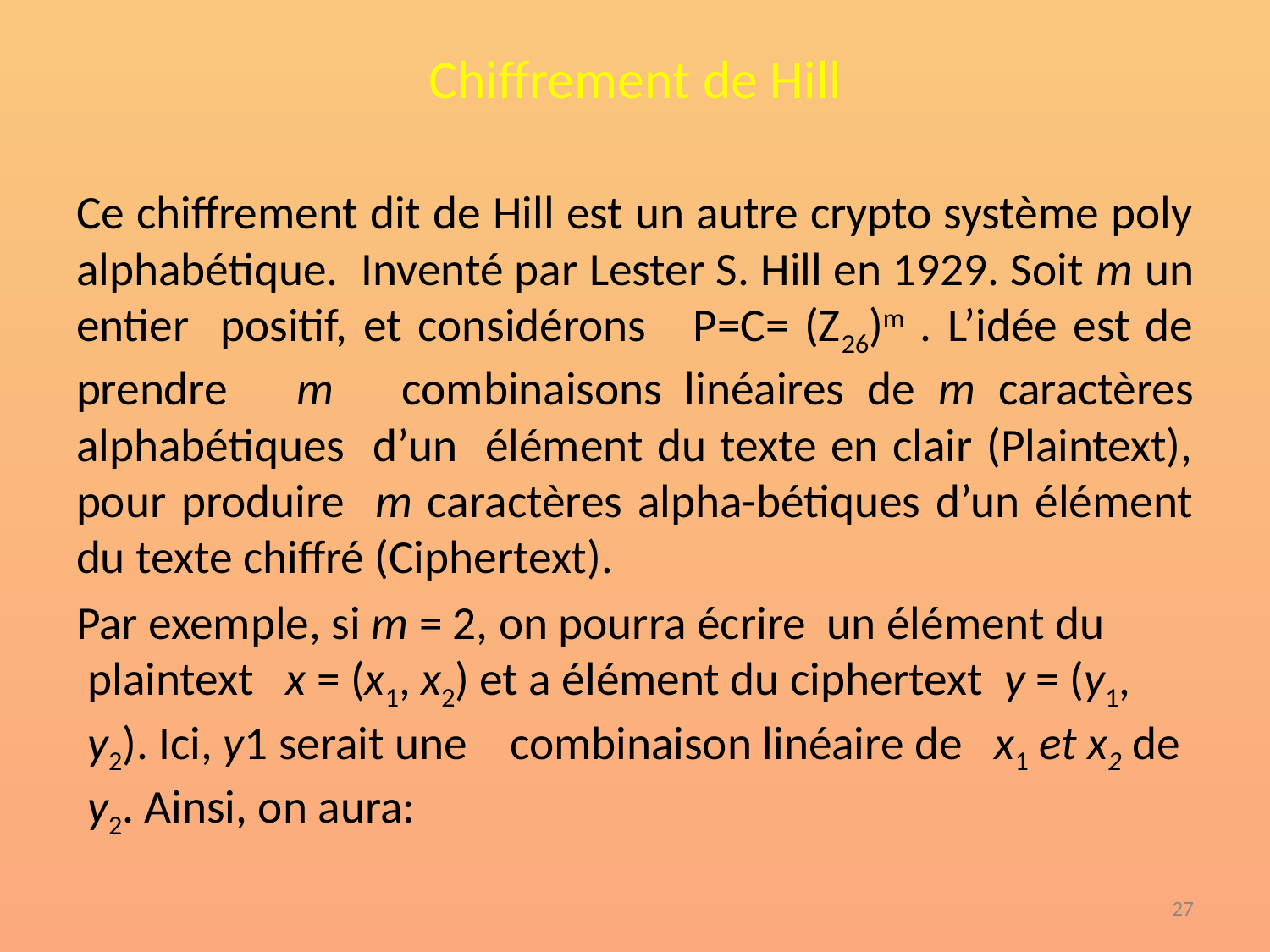

# Chiffrement de Hill
Ce chiffrement dit de Hill est un autre crypto système poly alphabétique.  Inventé par Lester S. Hill en 1929. Soit m un entier  positif, et considérons   P=C= (Z26)m . L’idée est de prendre   m   combinaisons linéaires de m caractères alphabétiques  d’un  élément du texte en clair (Plaintext), pour produire  m caractères alpha-bétiques d’un élément du texte chiffré (Ciphertext).
Par exemple, si m = 2, on pourra écrire  un élément du plaintext   x = (x1, x2) et a élément du ciphertext  y = (y1, y2). Ici, y1 serait une    combinaison linéaire de   x1 et x2 de y2. Ainsi, on aura:

27